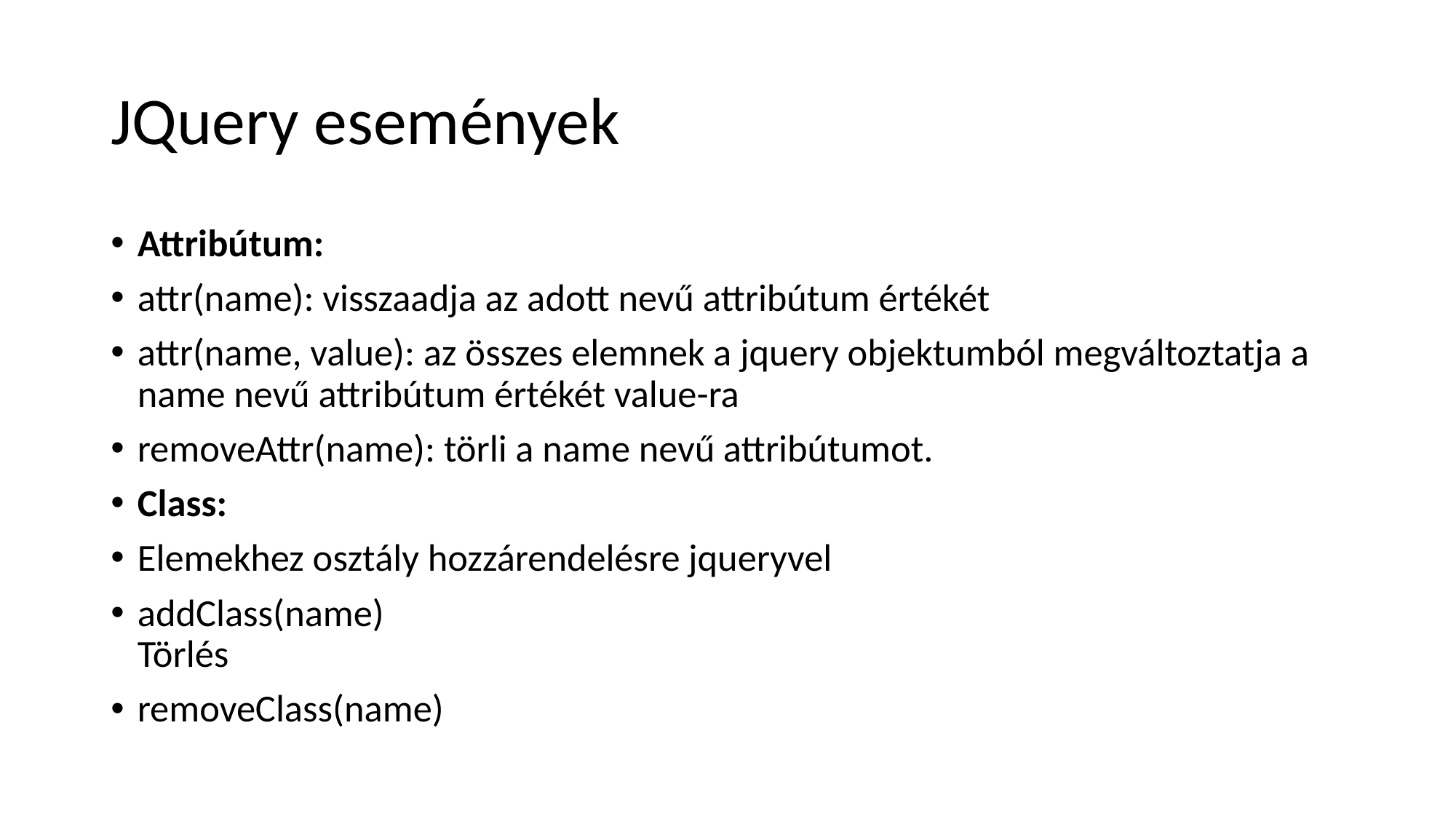

# JQuery események
Attribútum:
attr(name): visszaadja az adott nevű attribútum értékét
attr(name, value): az összes elemnek a jquery objektumból megváltoztatja a name nevű attribútum értékét value-ra
removeAttr(name): törli a name nevű attribútumot.
Class:
Elemekhez osztály hozzárendelésre jqueryvel
addClass(name)
Törlés
removeClass(name)